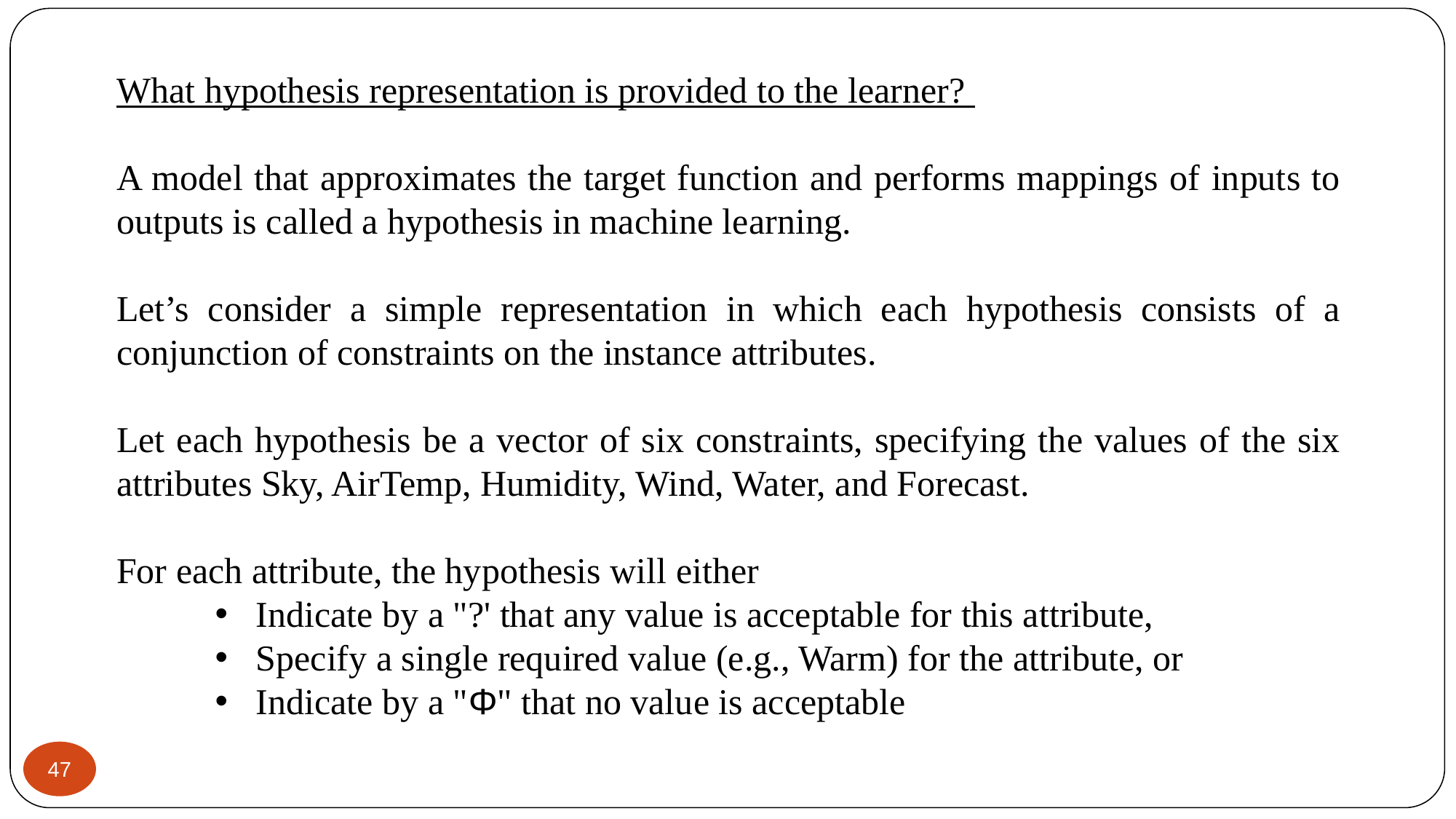

What hypothesis representation is provided to the learner?

A model that approximates the target function and performs mappings of inputs to outputs is called a hypothesis in machine learning.

Let’s consider a simple representation in which each hypothesis consists of a conjunction of constraints on the instance attributes.

Let each hypothesis be a vector of six constraints, specifying the values of the six attributes Sky, AirTemp, Humidity, Wind, Water, and Forecast.

For each attribute, the hypothesis will either
Indicate by a "?' that any value is acceptable for this attribute,
Specify a single required value (e.g., Warm) for the attribute, or
Indicate by a "Φ" that no value is acceptable

47